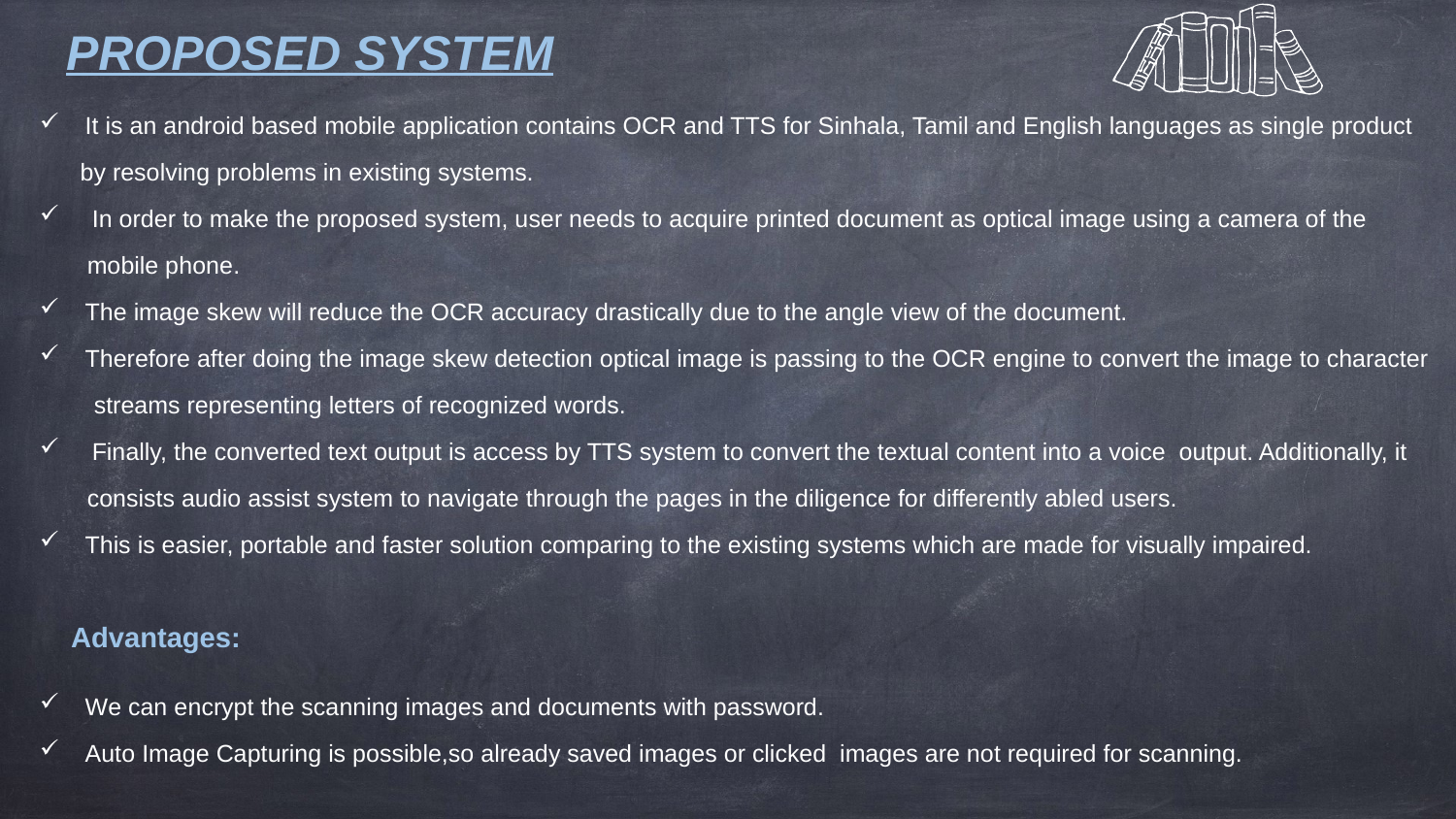

PROPOSED SYSTEM
It is an android based mobile application contains OCR and TTS for Sinhala, Tamil and English languages as single product
      by resolving problems in existing systems.
 In order to make the proposed system, user needs to acquire printed document as optical image using a camera of the
       mobile phone.
The image skew will reduce the OCR accuracy drastically due to the angle view of the document.
Therefore after doing the image skew detection optical image is passing to the OCR engine to convert the image to character
        streams representing letters of recognized words.
 Finally, the converted text output is access by TTS system to convert the textual content into a voice  output. Additionally, it
       consists audio assist system to navigate through the pages in the diligence for differently abled users.
This is easier, portable and faster solution comparing to the existing systems which are made for visually impaired.

Advantages:
We can encrypt the scanning images and documents with password.
Auto Image Capturing is possible,so already saved images or clicked  images are not required for scanning.